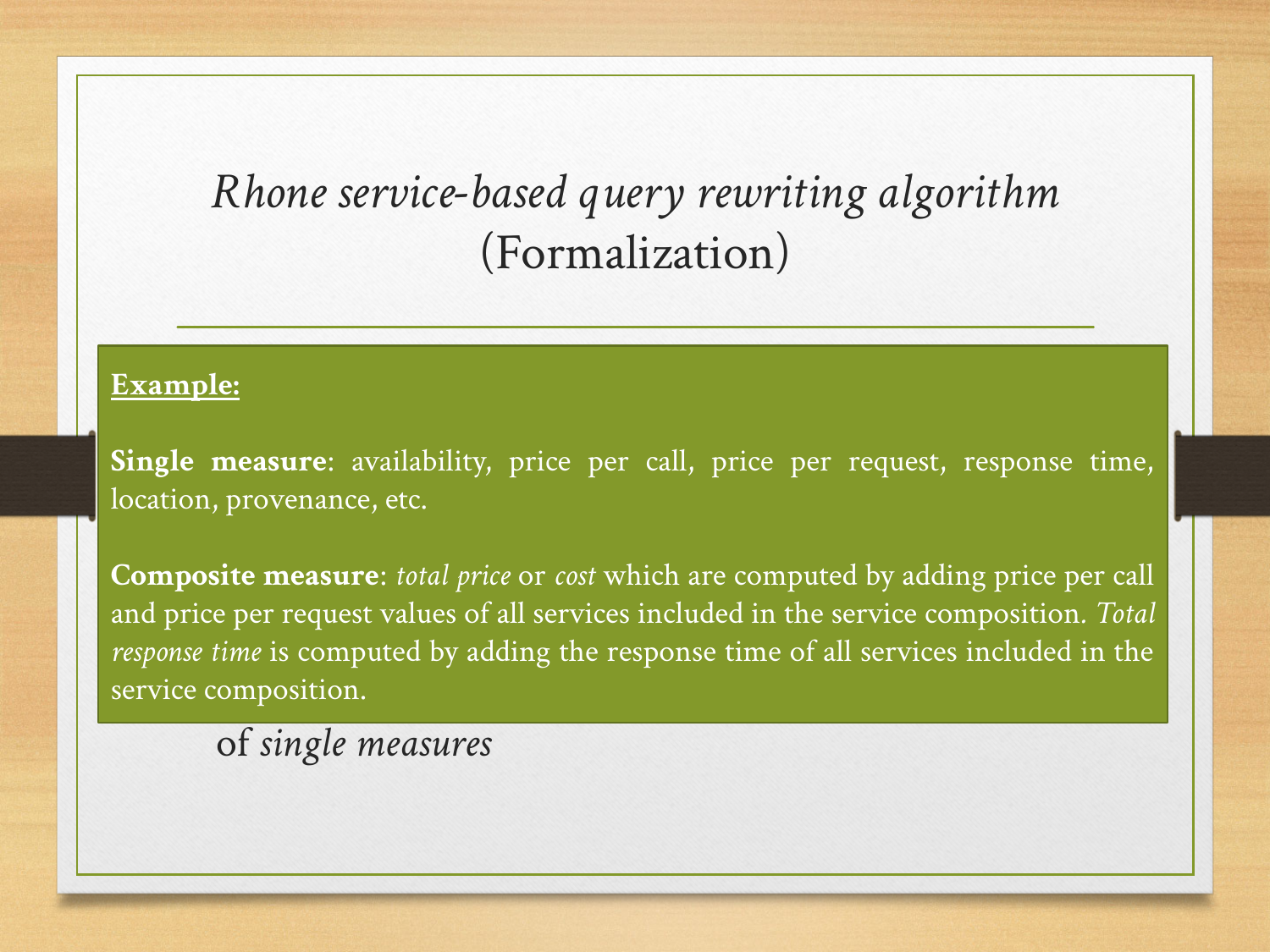

# Rhone service-based query rewriting algorithm (Formalization)
Example:

Single measure: availability, price per call, price per request, response time, location, provenance, etc.

Composite measure: total price or cost which are computed by adding price per call and price per request values of all services included in the service composition. Total response time is computed by adding the response time of all services included in the service composition.
Quality Preferences P (or measures) can be:
Single measure: static measure associated to the service

Composed measure: dynamically computed measures associated to a rewriting. It is based on aggregations of single measures